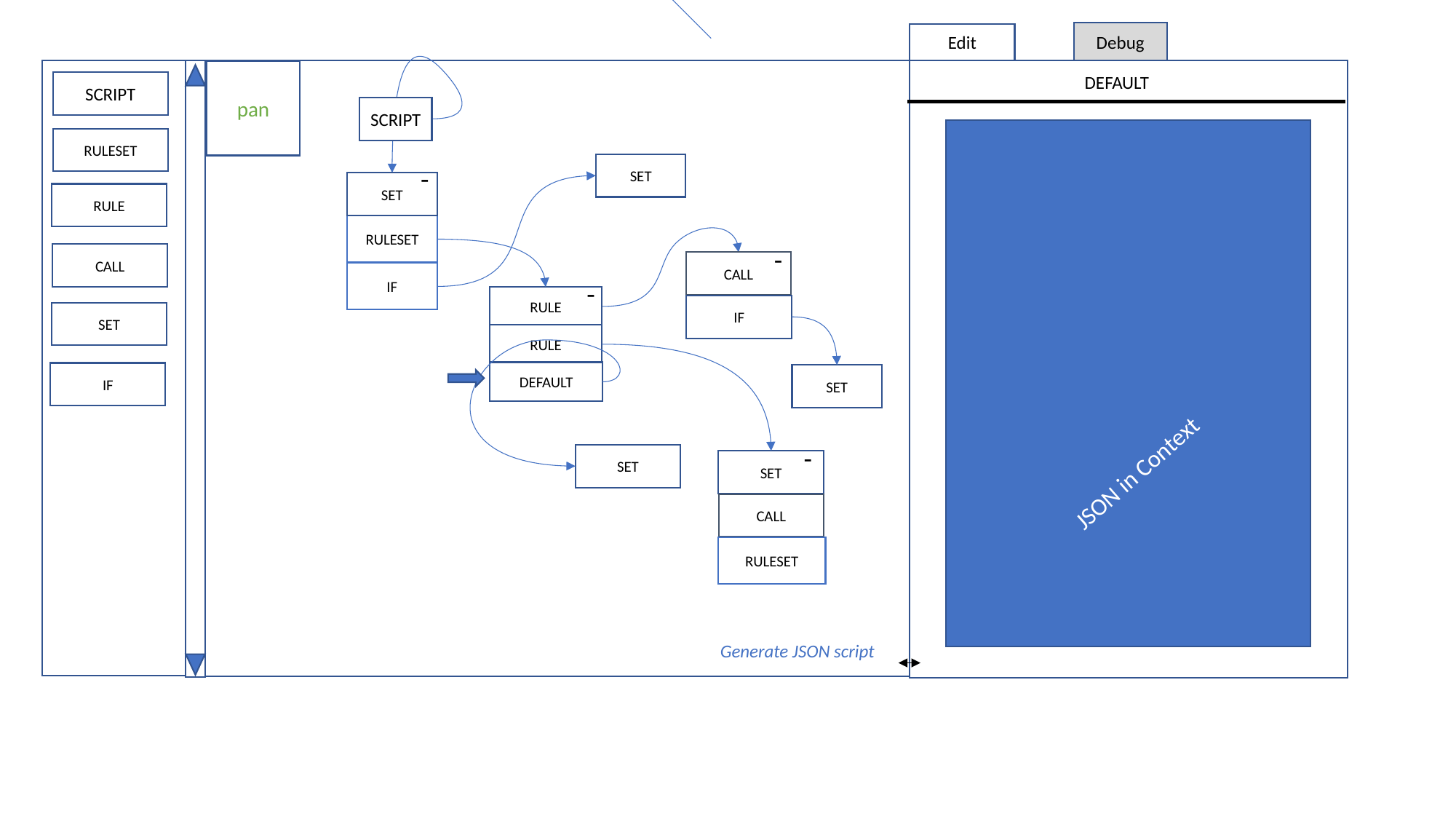

Debug
Edit

1
Rule
pan
DEFAULT
SCRIPT
SCRIPT

RULESET
SET
-
SET
RULE
RULESET
-
CALL
CALL
IF
-
5
RULE
IF
SET
RULE
DEFAULT
IF
SET

JSON in Context
-
SET
SET
CALL
RULESET
Generate JSON script